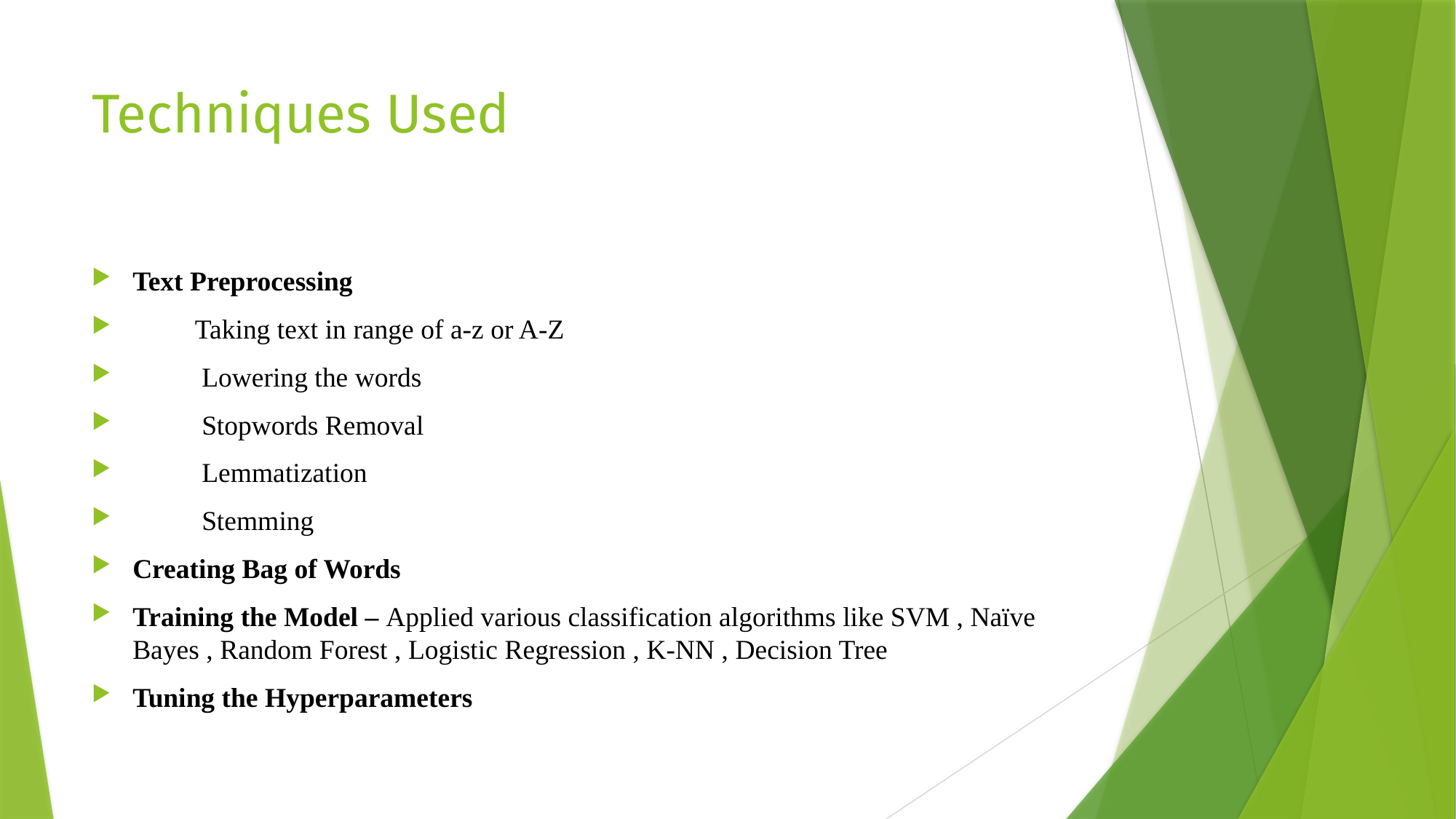

# Techniques Used
Text Preprocessing
         Taking text in range of a-z or A-Z
          Lowering the words
          Stopwords Removal
          Lemmatization
          Stemming
Creating Bag of Words
Training the Model – Applied various classification algorithms like SVM , Naïve Bayes , Random Forest , Logistic Regression , K-NN , Decision Tree
Tuning the Hyperparameters